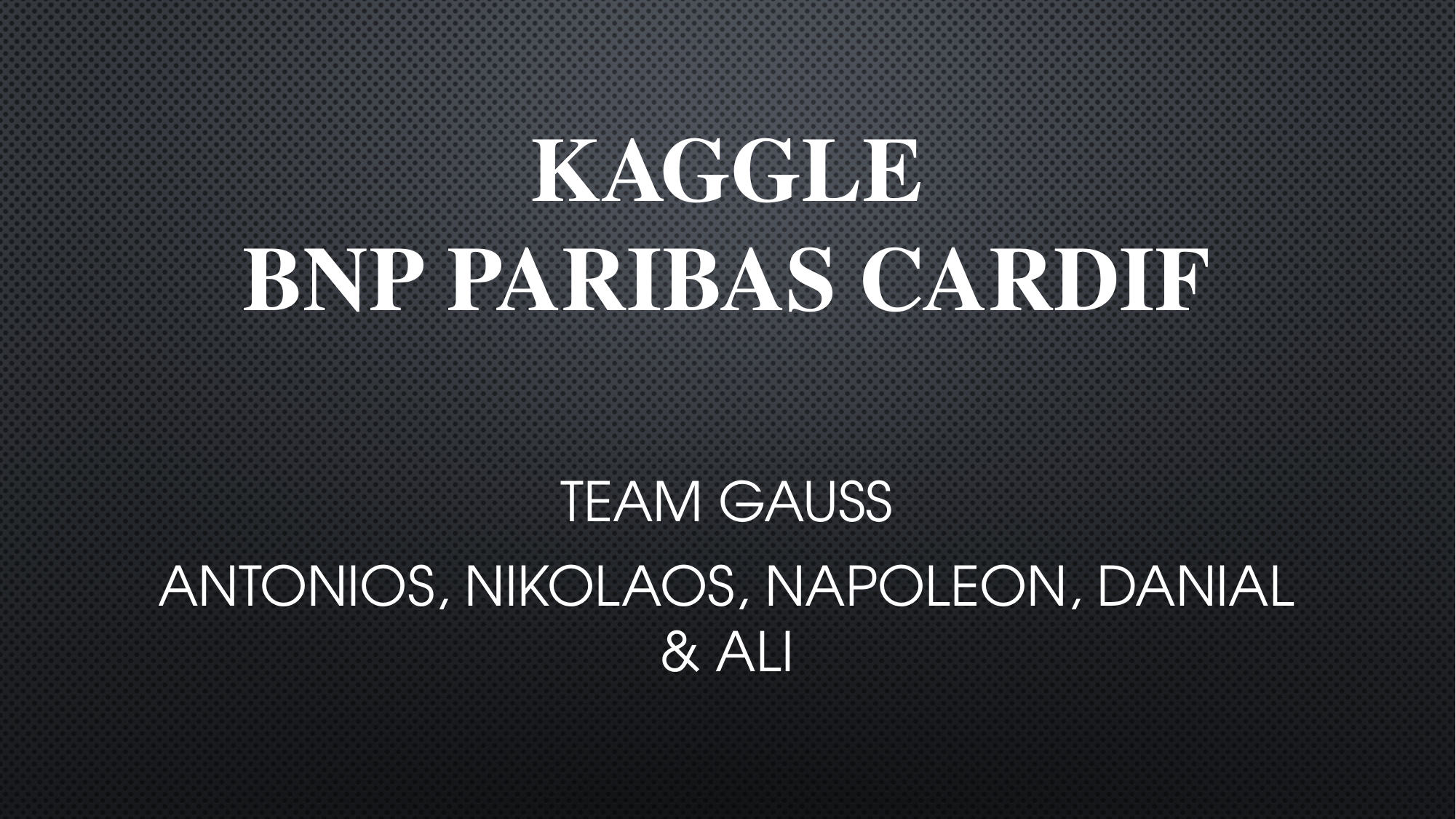

# Kaggle BNP Paribas Cardif
Team GAUSS
Antonios, Nikolaos, Napoleon, Danial & Ali